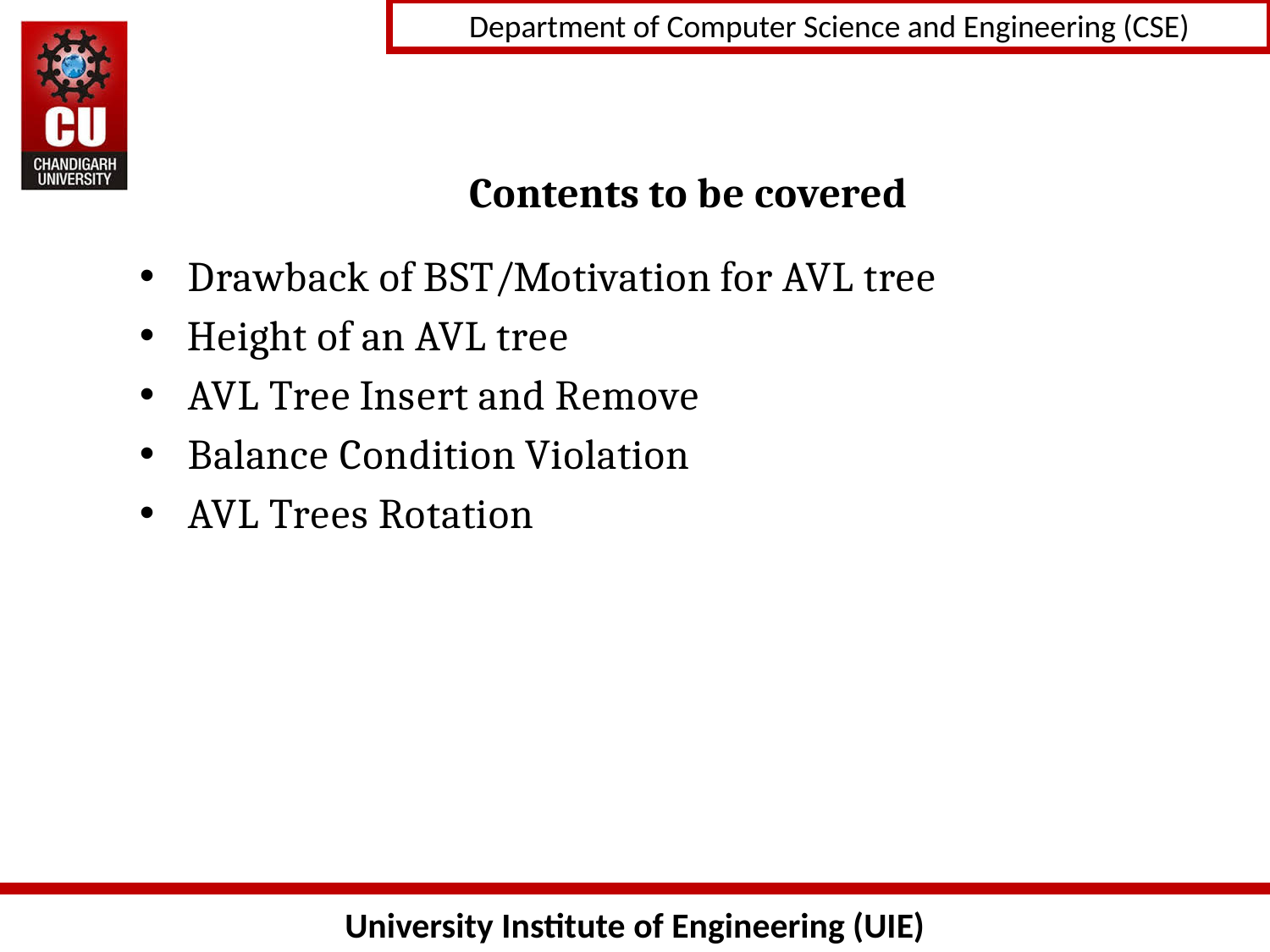

# Contents to be covered
Drawback of BST/Motivation for AVL tree
Height of an AVL tree
AVL Tree Insert and Remove
Balance Condition Violation
AVL Trees Rotation